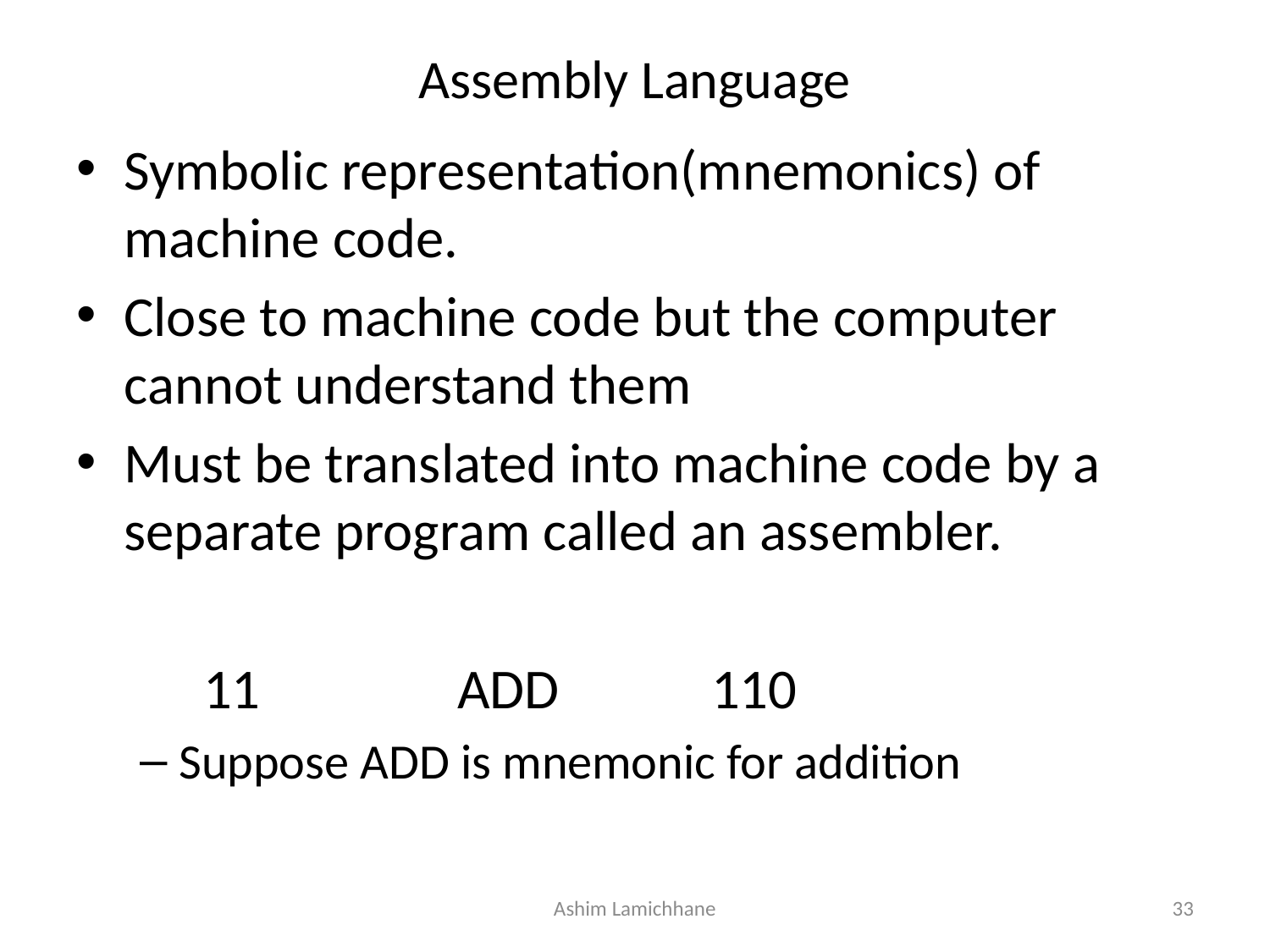

# Assembly Language
Symbolic representation(mnemonics) of machine code.
Close to machine code but the computer cannot understand them
Must be translated into machine code by a separate program called an assembler.

	11		ADD		110
Suppose ADD is mnemonic for addition

Ashim Lamichhane
33